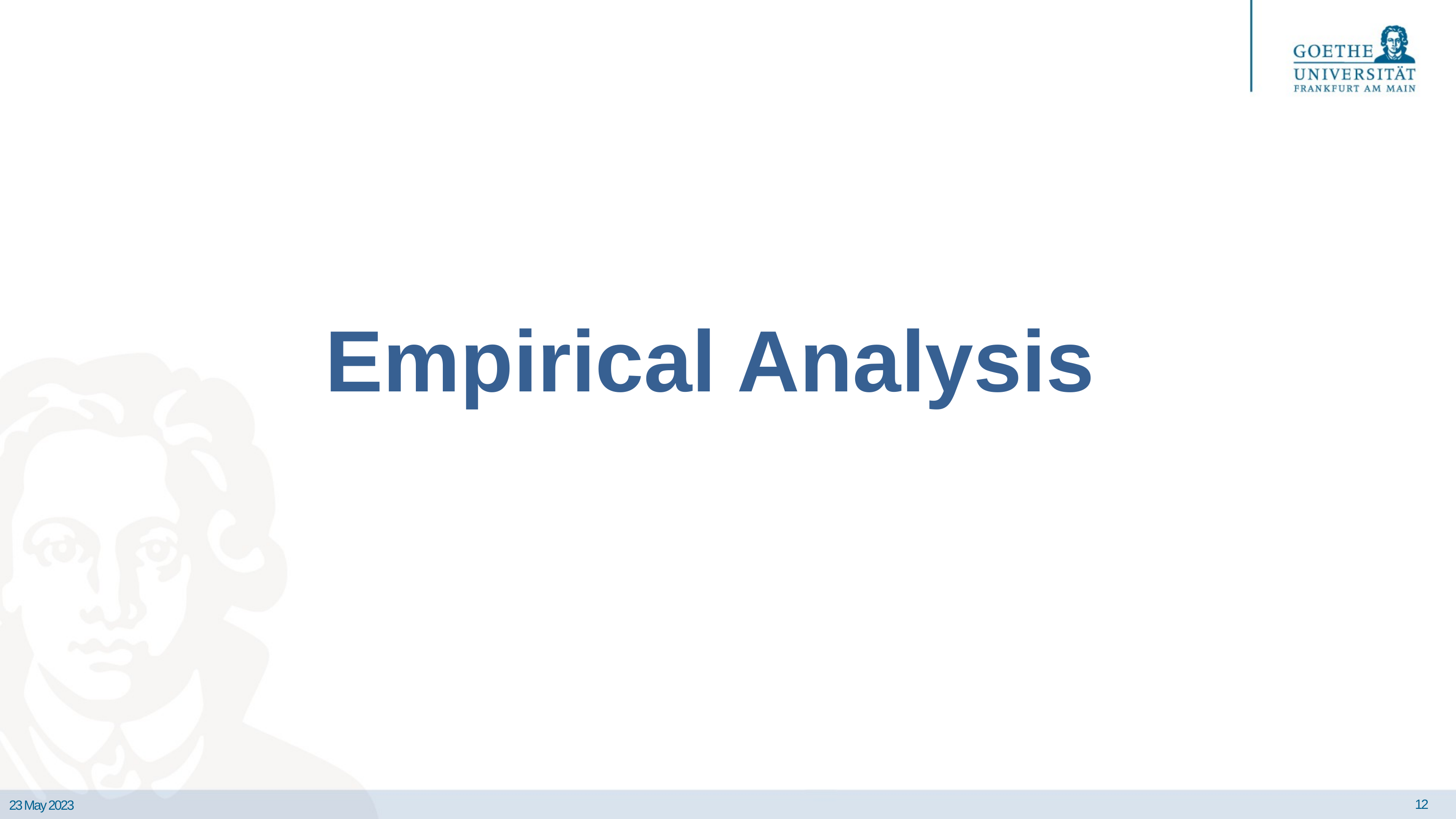

# Empirical Analysis
12
23 May 2023